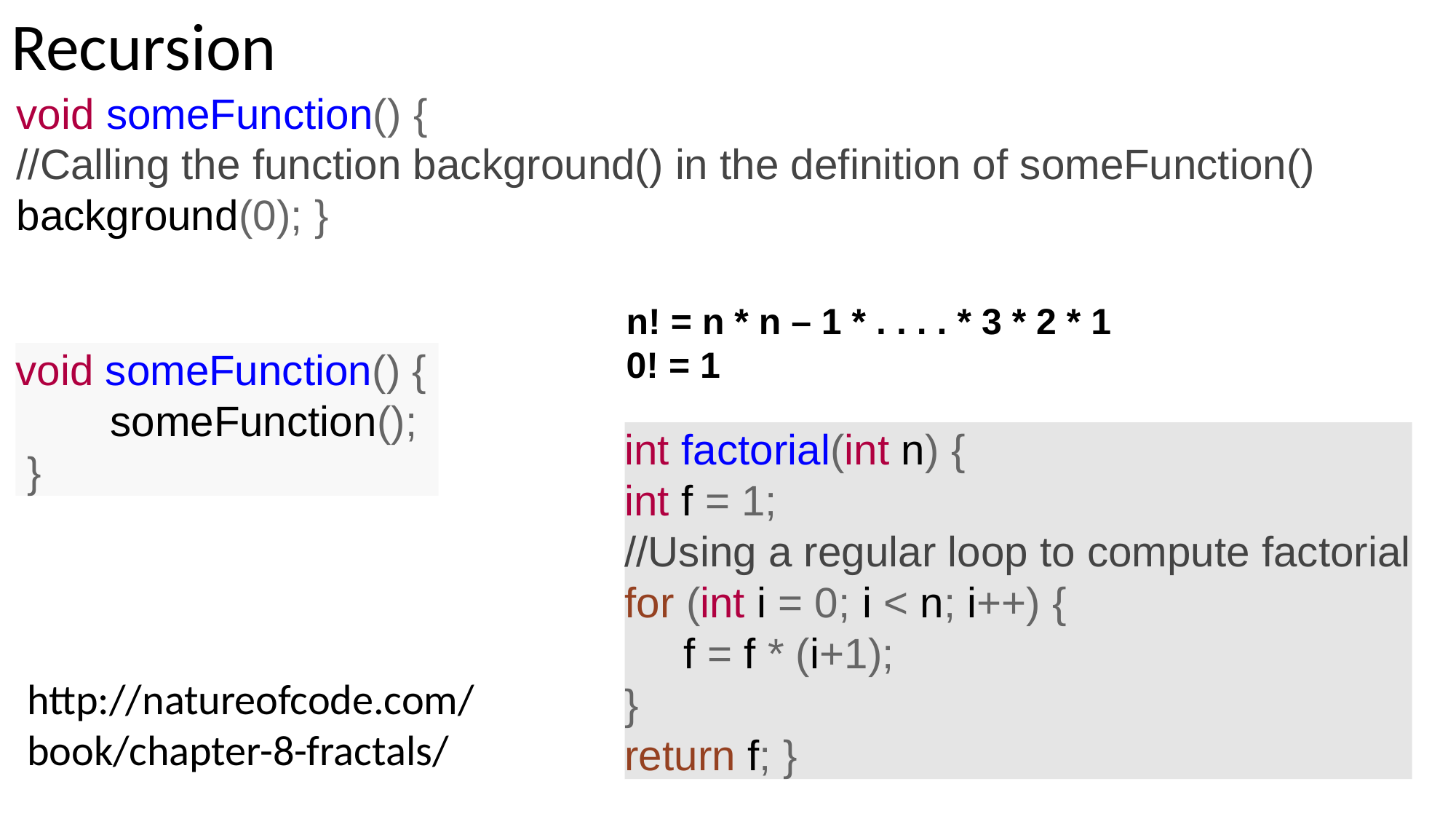

# Recursion
void someFunction() {
//Calling the function background() in the definition of someFunction()
background(0); }

n! = n * n – 1 * . . . . * 3 * 2 * 1
0! = 1
void someFunction() {
        someFunction();
 }
int factorial(int n) {
int f = 1;
//Using a regular loop to compute factorial
for (int i = 0; i < n; i++) {
     f = f * (i+1);
}
return f; }
http://natureofcode.com/book/chapter-8-fractals/